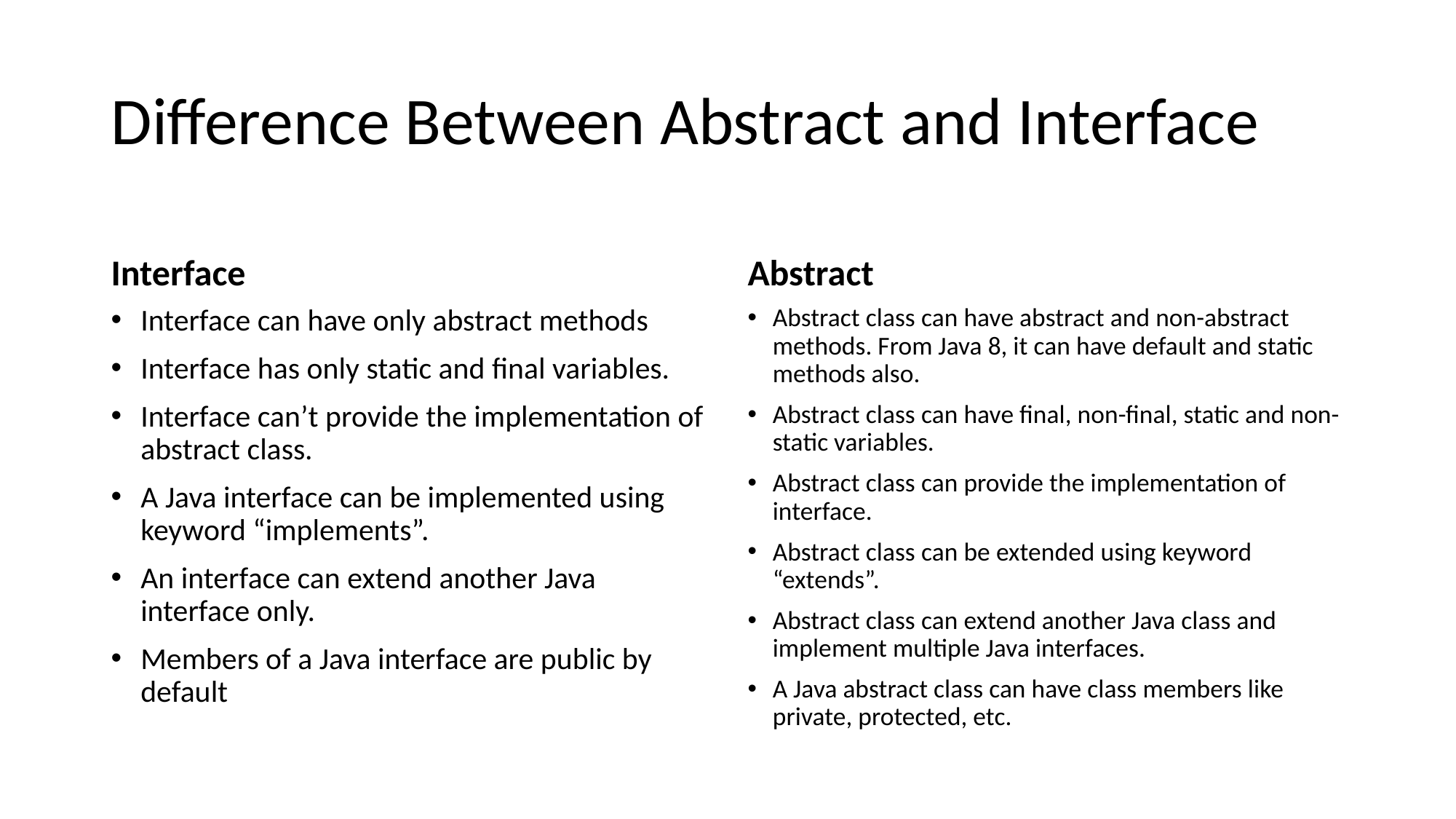

# Difference Between Abstract and Interface
Interface
Abstract
Interface can have only abstract methods
Interface has only static and final variables.
Interface can’t provide the implementation of abstract class.
A Java interface can be implemented using keyword “implements”.
An interface can extend another Java interface only.
Members of a Java interface are public by default
Abstract class can have abstract and non-abstract methods. From Java 8, it can have default and static methods also.
Abstract class can have final, non-final, static and non-static variables.
Abstract class can provide the implementation of interface.
Abstract class can be extended using keyword “extends”.
Abstract class can extend another Java class and implement multiple Java interfaces.
A Java abstract class can have class members like private, protected, etc.